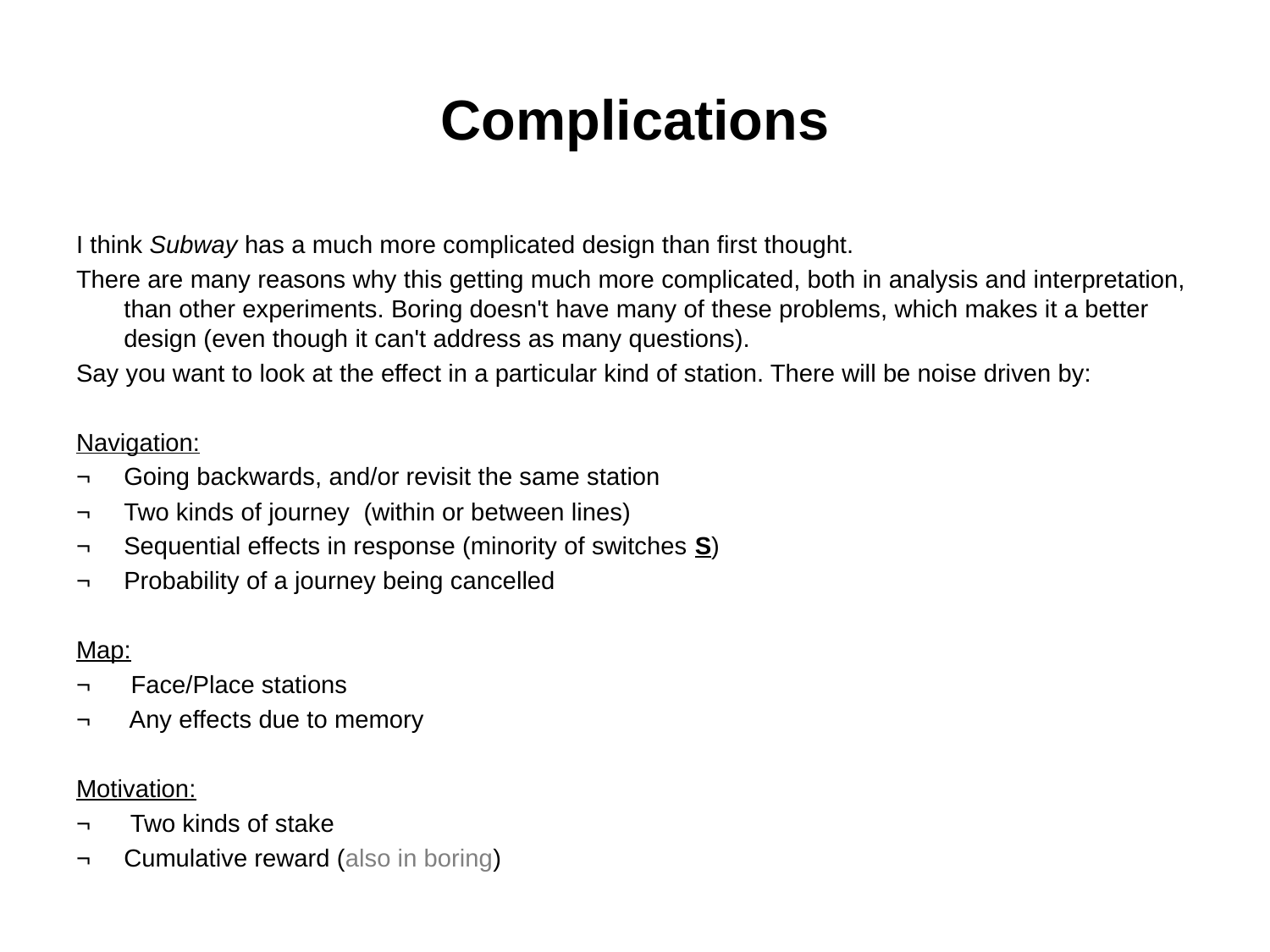

# Complications
I think Subway has a much more complicated design than first thought.
There are many reasons why this getting much more complicated, both in analysis and interpretation, than other experiments. Boring doesn't have many of these problems, which makes it a better design (even though it can't address as many questions).
Say you want to look at the effect in a particular kind of station. There will be noise driven by:

Navigation:
¬	Going backwards, and/or revisit the same station
¬	Two kinds of journey  (within or between lines)
¬	Sequential effects in response (minority of switches S)
¬	Probability of a journey being cancelled

Map:
¬	 Face/Place stations
¬	 Any effects due to memory

Motivation:
¬	 Two kinds of stake
¬	Cumulative reward (also in boring)